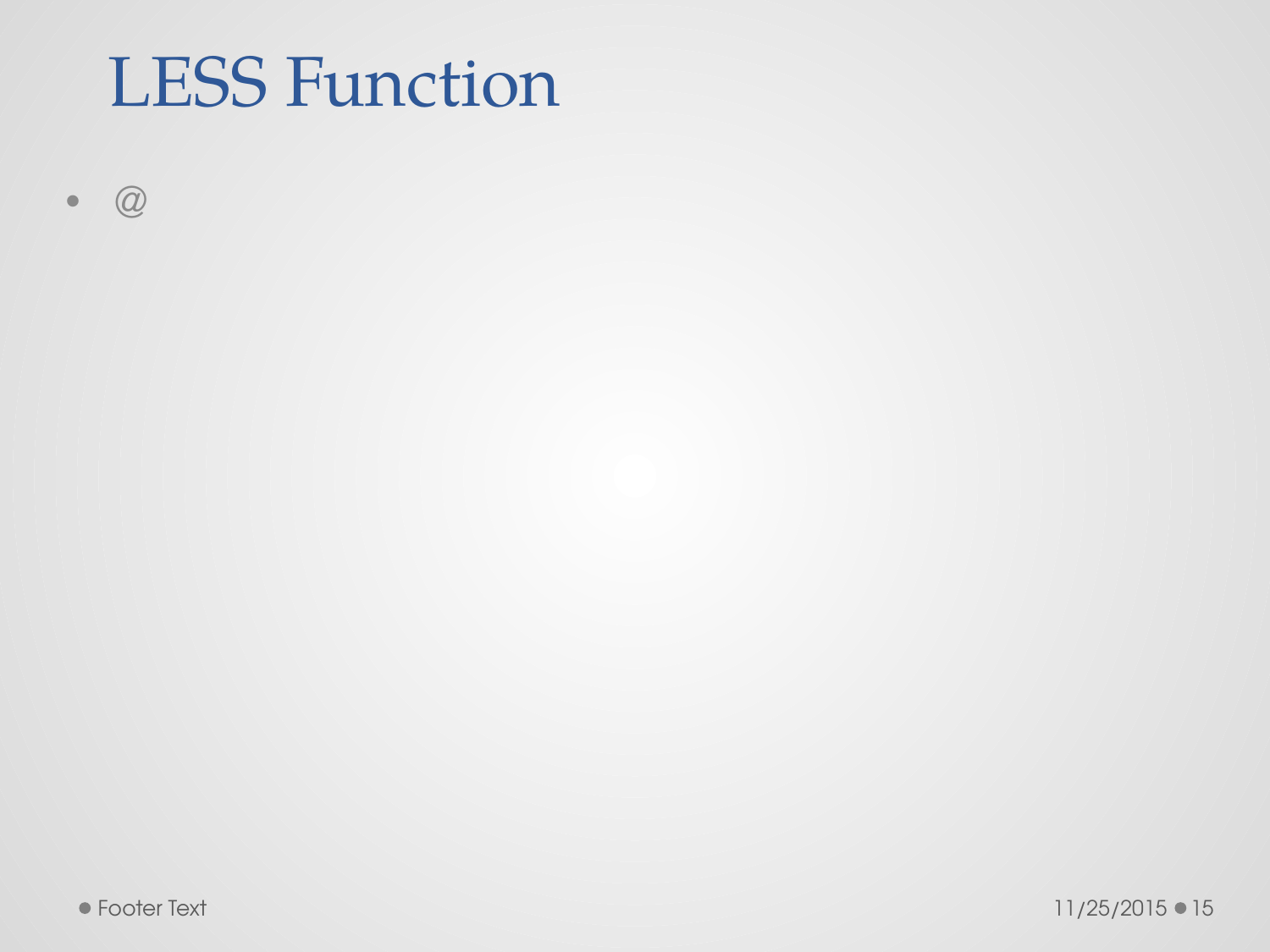

# LESS Function
@
Footer Text
11/25/2015
15